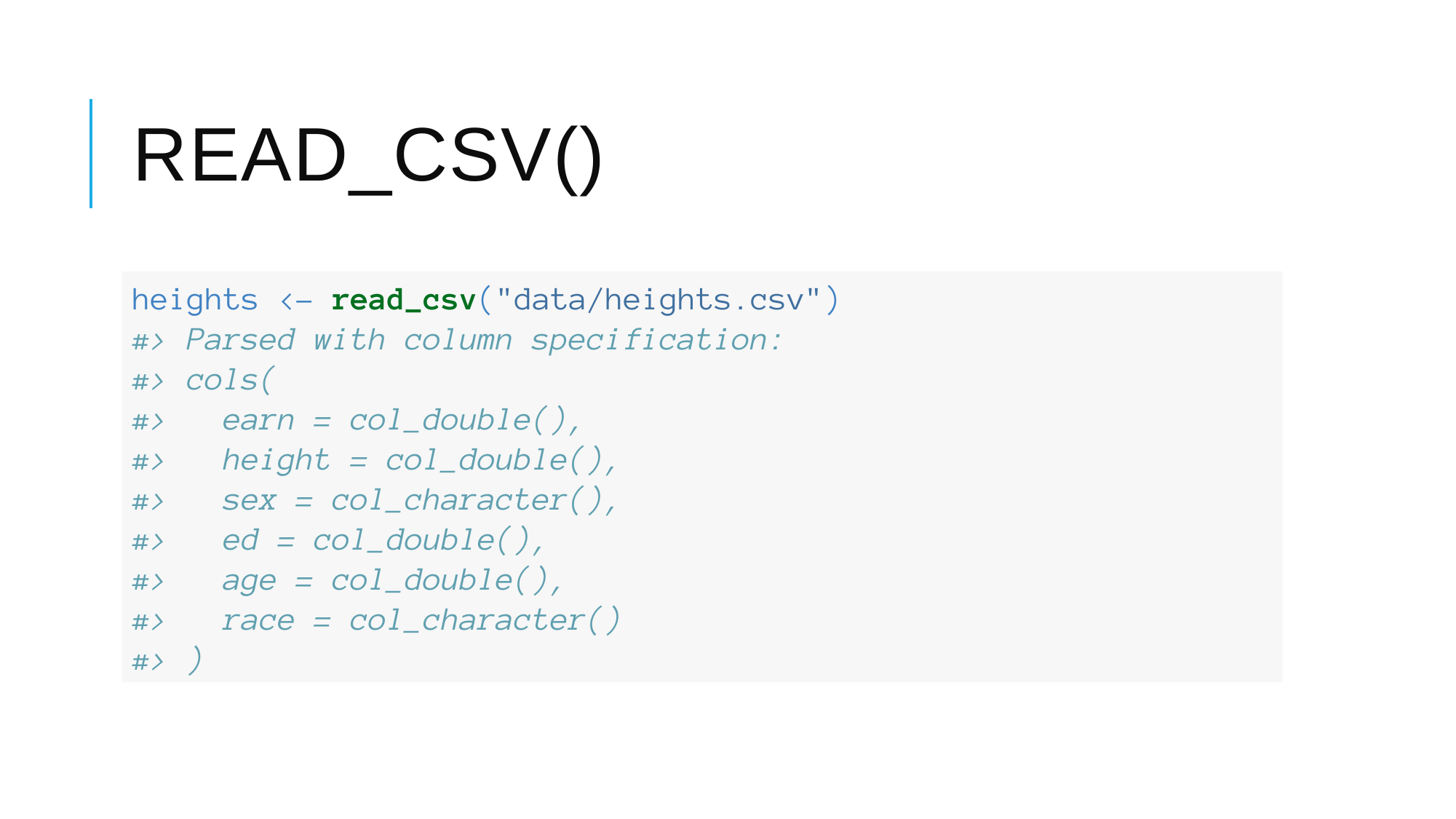

# Read_csv()
heights <- read_csv("data/heights.csv")
#> Parsed with column specification:
#> cols(
#>   earn = col_double(),
#>   height = col_double(),
#>   sex = col_character(),
#>   ed = col_double(),
#>   age = col_double(),
#>   race = col_character()
#> )